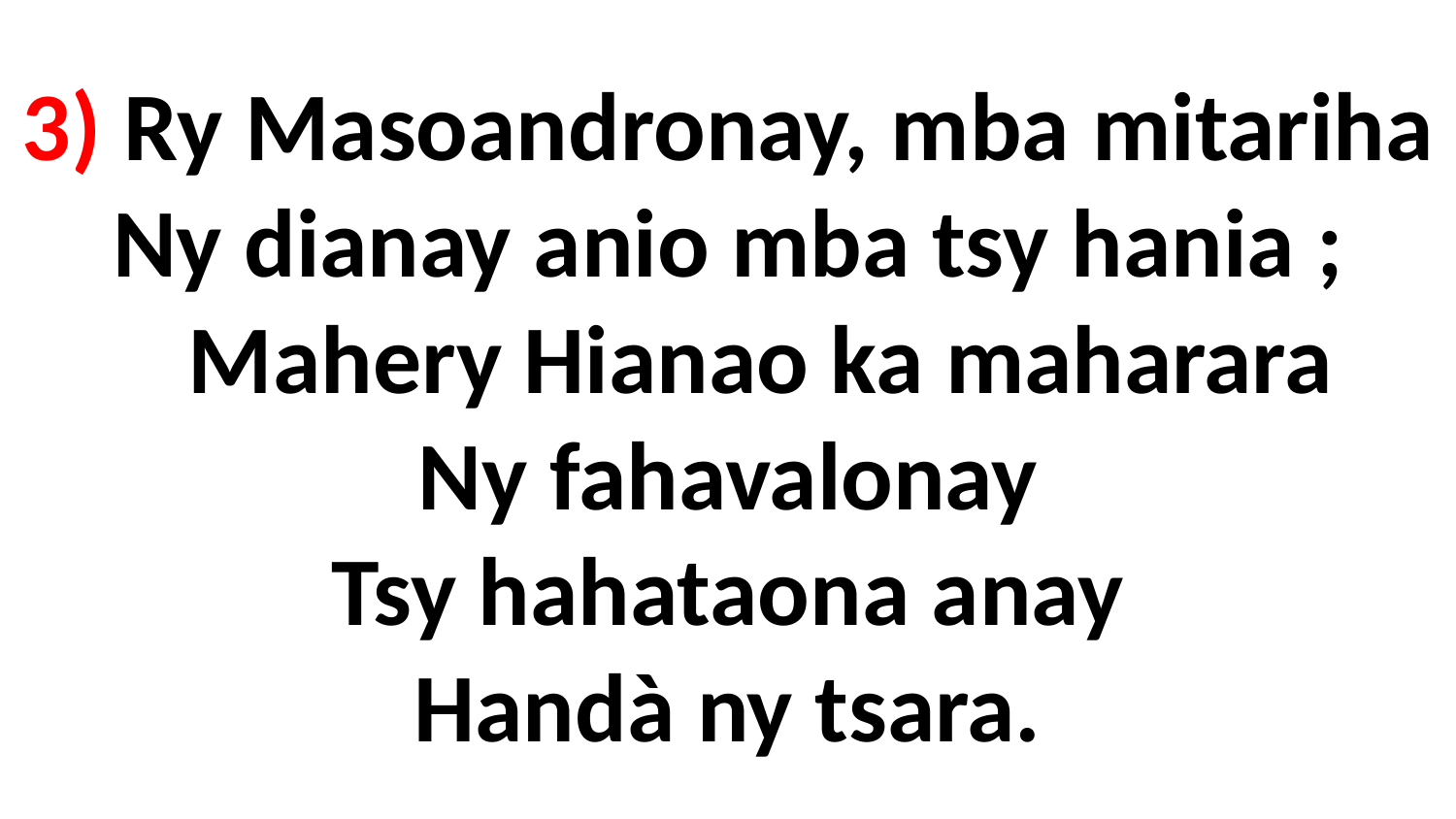

# 3) Ry Masoandronay, mba mitariha Ny dianay anio mba tsy hania ; Mahery Hianao ka maharara Ny fahavalonay Tsy hahataona anay Handà ny tsara.